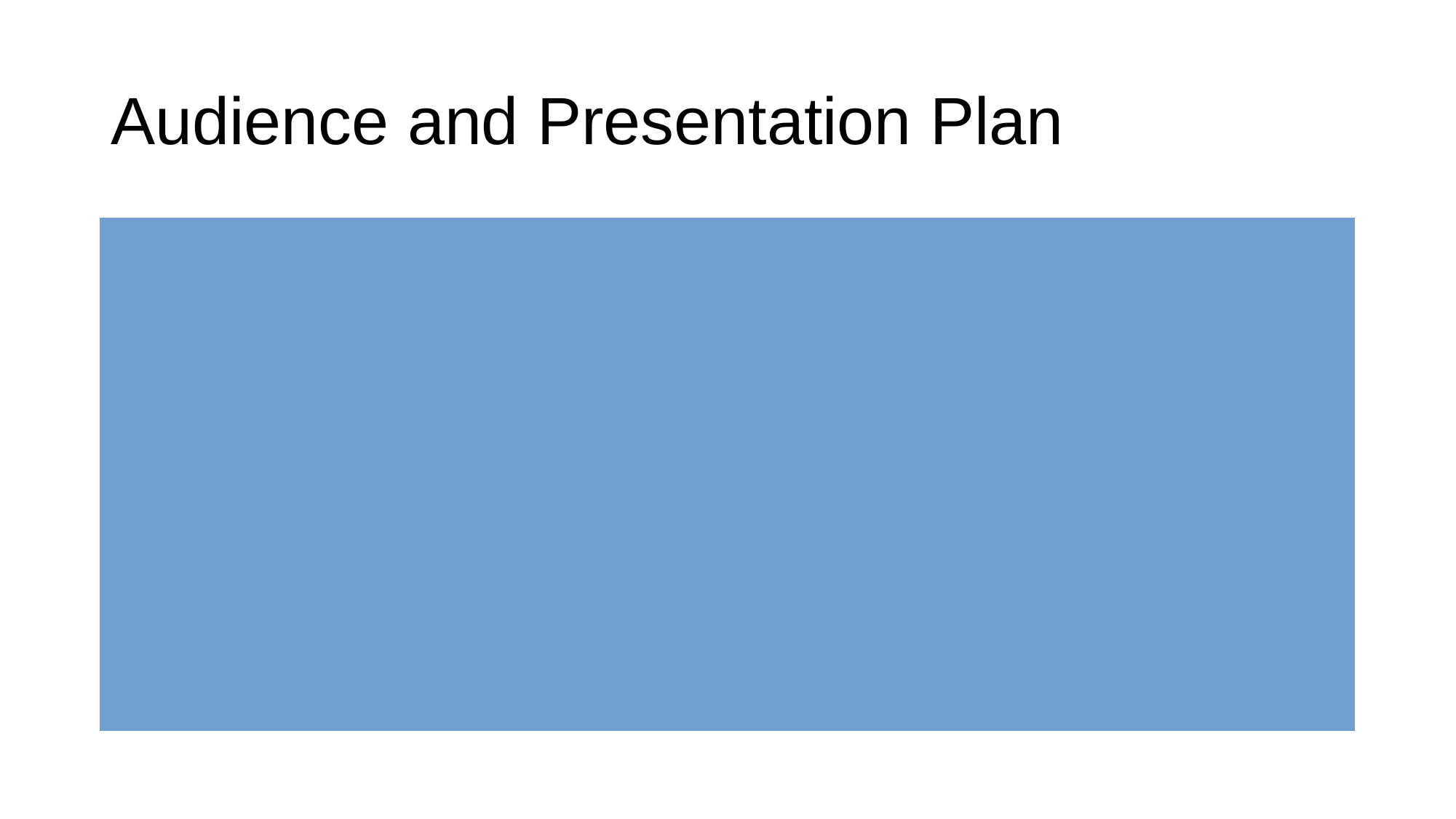

# Audience and Presentation Plan
This presentation is designed for two key audiences: working parents and policymakers, both of whom need clear insights into the childcare cost landscape across the United States. For working parents, the primary goal is to provide actionable information that helps them make informed decisions about where to find affordable childcare. By analyzing costs across different age groups—infants, toddlers, and preschoolers—and types of care (home-based vs. center-based), parents can assess which regions or states offer the most cost-effective options based on their specific needs. This data will empower parents to budget accordingly and explore potential savings by selecting more affordable care options in different locations.